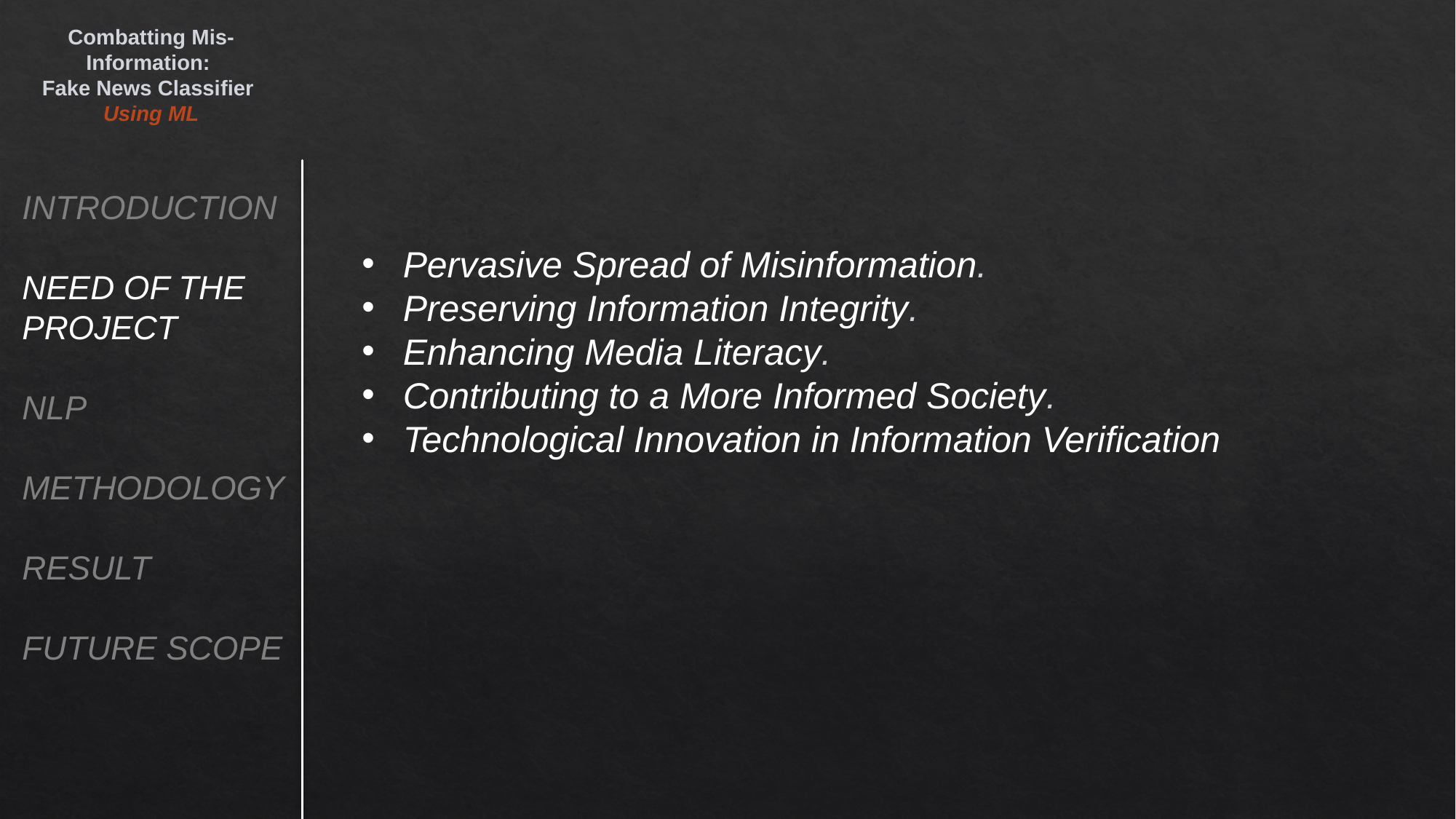

Combatting Mis-Information:
Fake News Classifier
Using ML
INTRODUCTION
NEED OF THE PROJECT
NLP
METHODOLOGY
RESULT
FUTURE SCOPE

Pervasive Spread of Misinformation.
Preserving Information Integrity.
Enhancing Media Literacy.
Contributing to a More Informed Society.
Technological Innovation in Information Verification